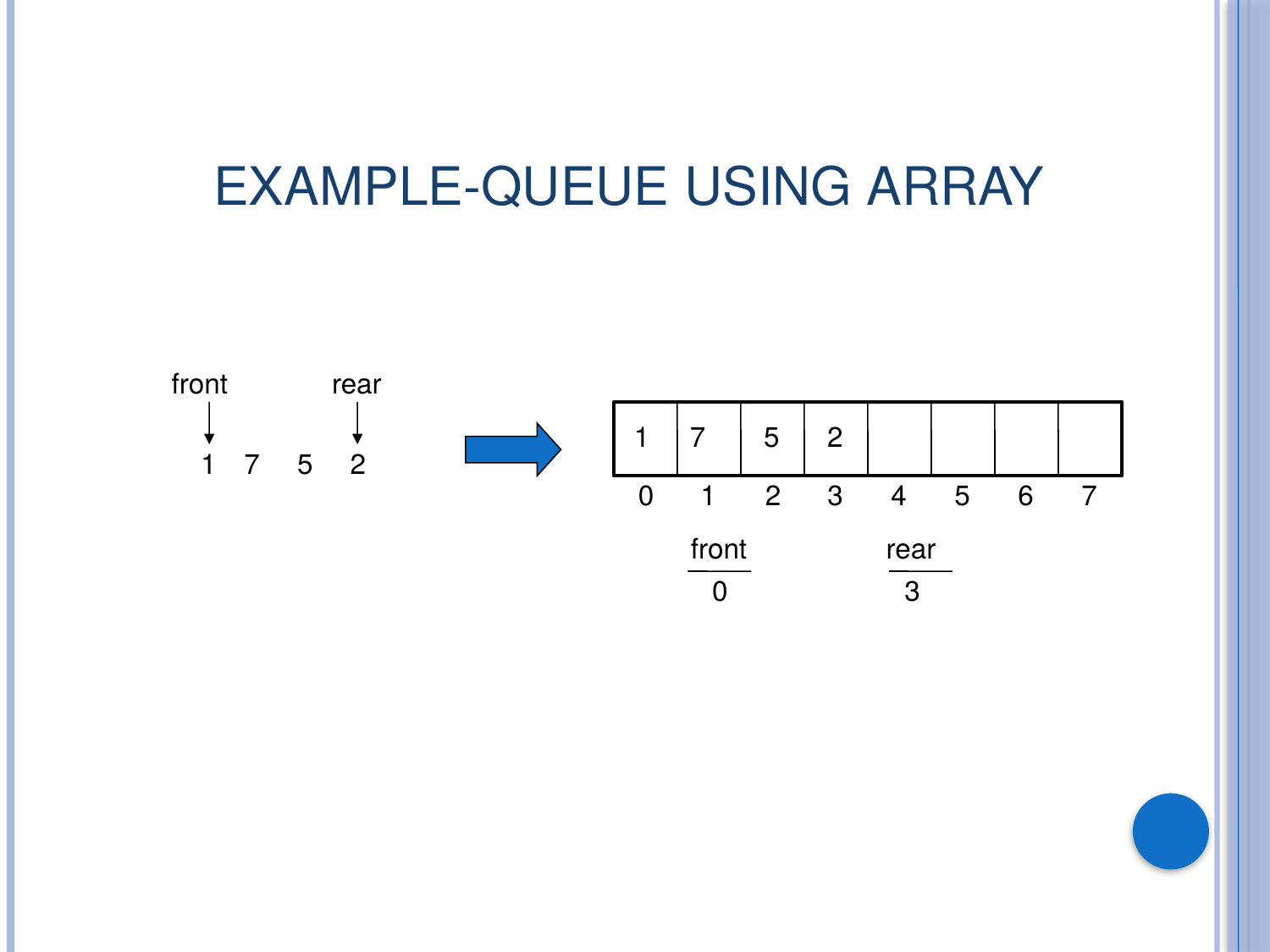

# Example-Queue using Array

front
rear

7
5
2
0
1
2
3
4
5
6
7
front
rear
0
3

1

1
7
5
2